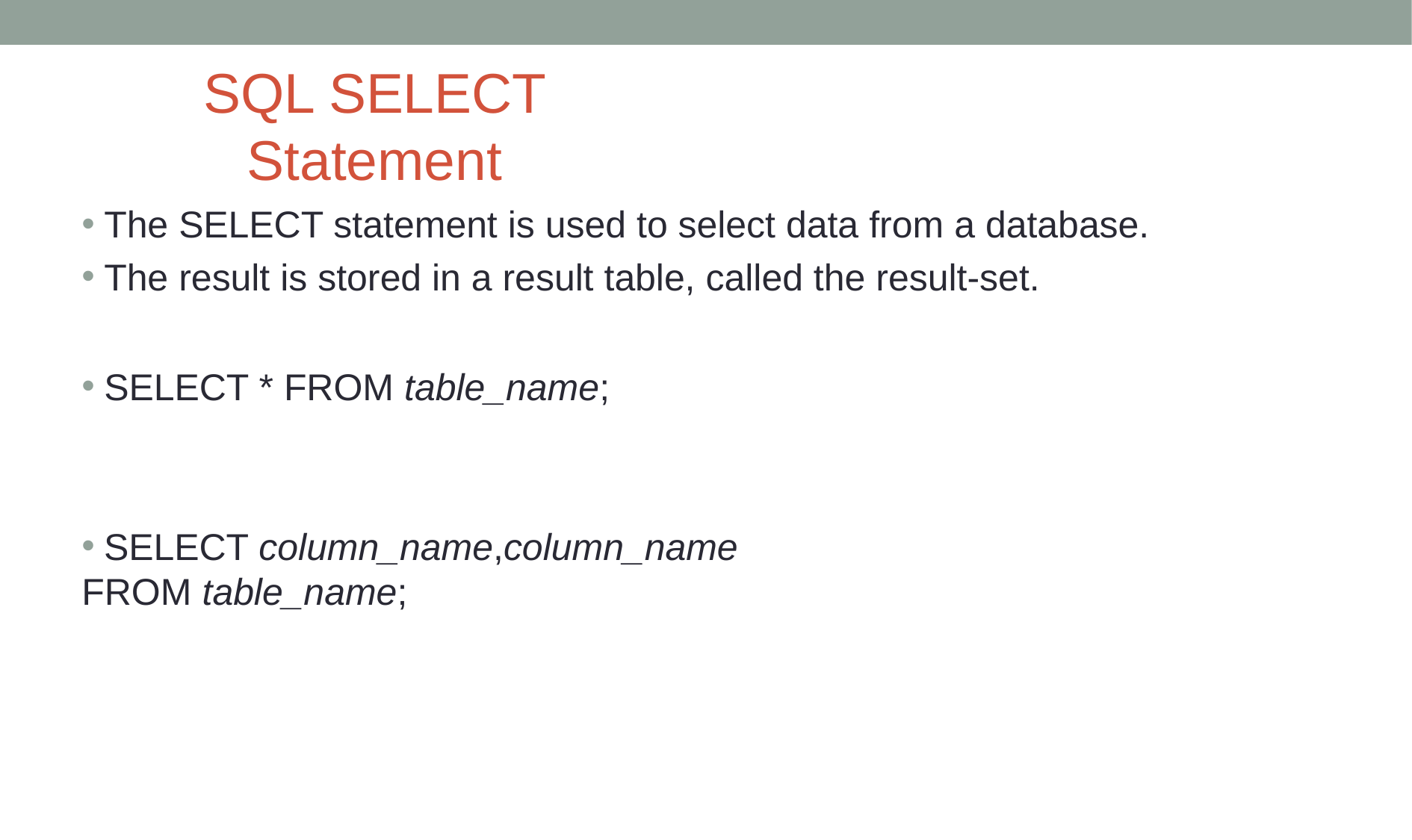

# SQL SELECT Statement
The SELECT statement is used to select data from a database.
The result is stored in a result table, called the result-set.

SELECT * FROM table_name;
SELECT column_name,column_name
FROM table_name;